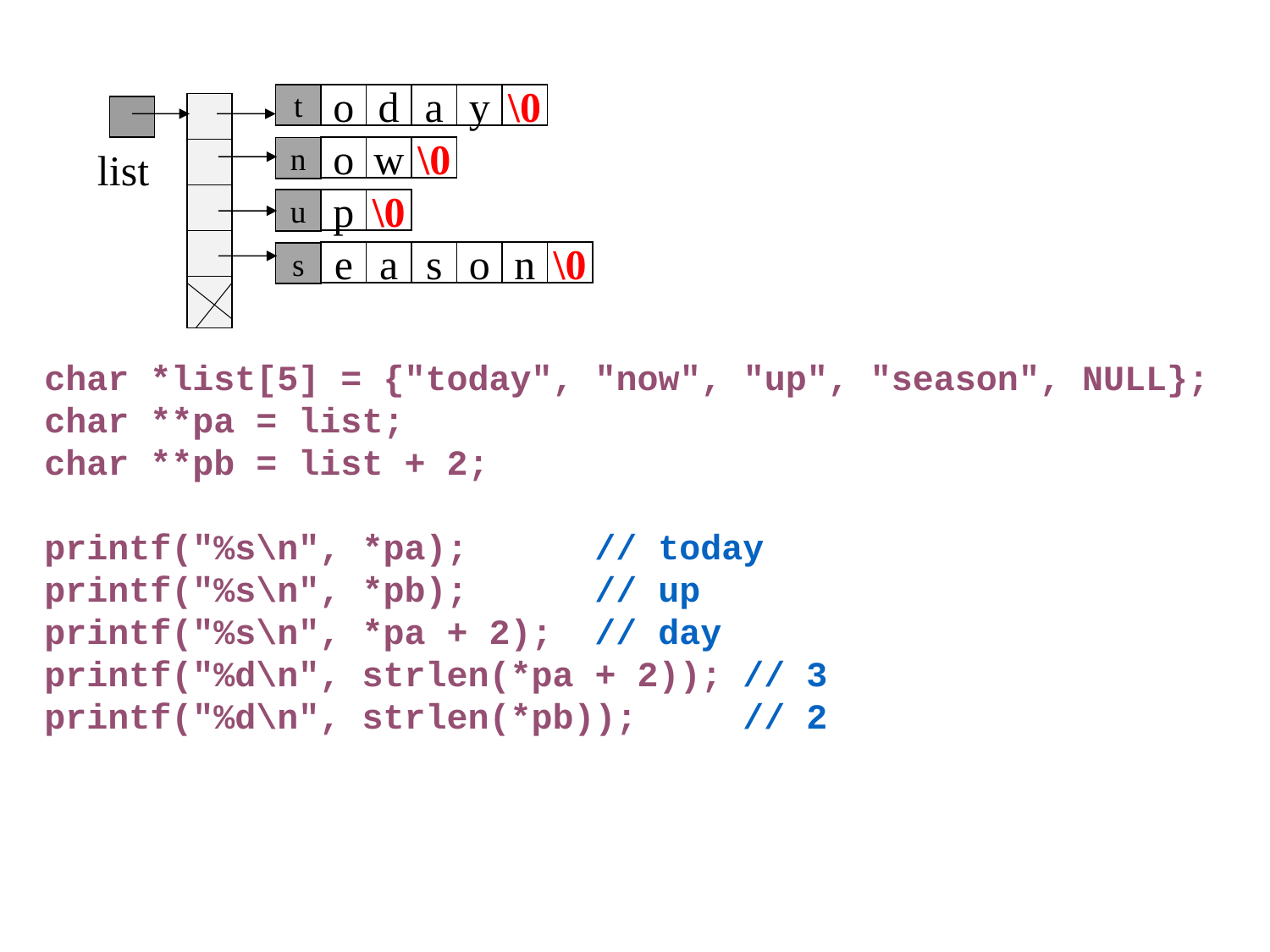

t
o
d
a
y
\0

list

o
w
\0
n
u
p
\0
e
a
s
o
n
\0
s

char *list[5] = {"today", "now", "up", "season", NULL};
char **pa = list;
char **pb = list + 2;

printf("%s\n", *pa);      // today
printf("%s\n", *pb);      // up
printf("%s\n", *pa + 2);  // day
printf("%d\n", strlen(*pa + 2)); // 3
printf("%d\n", strlen(*pb));     //	2
58